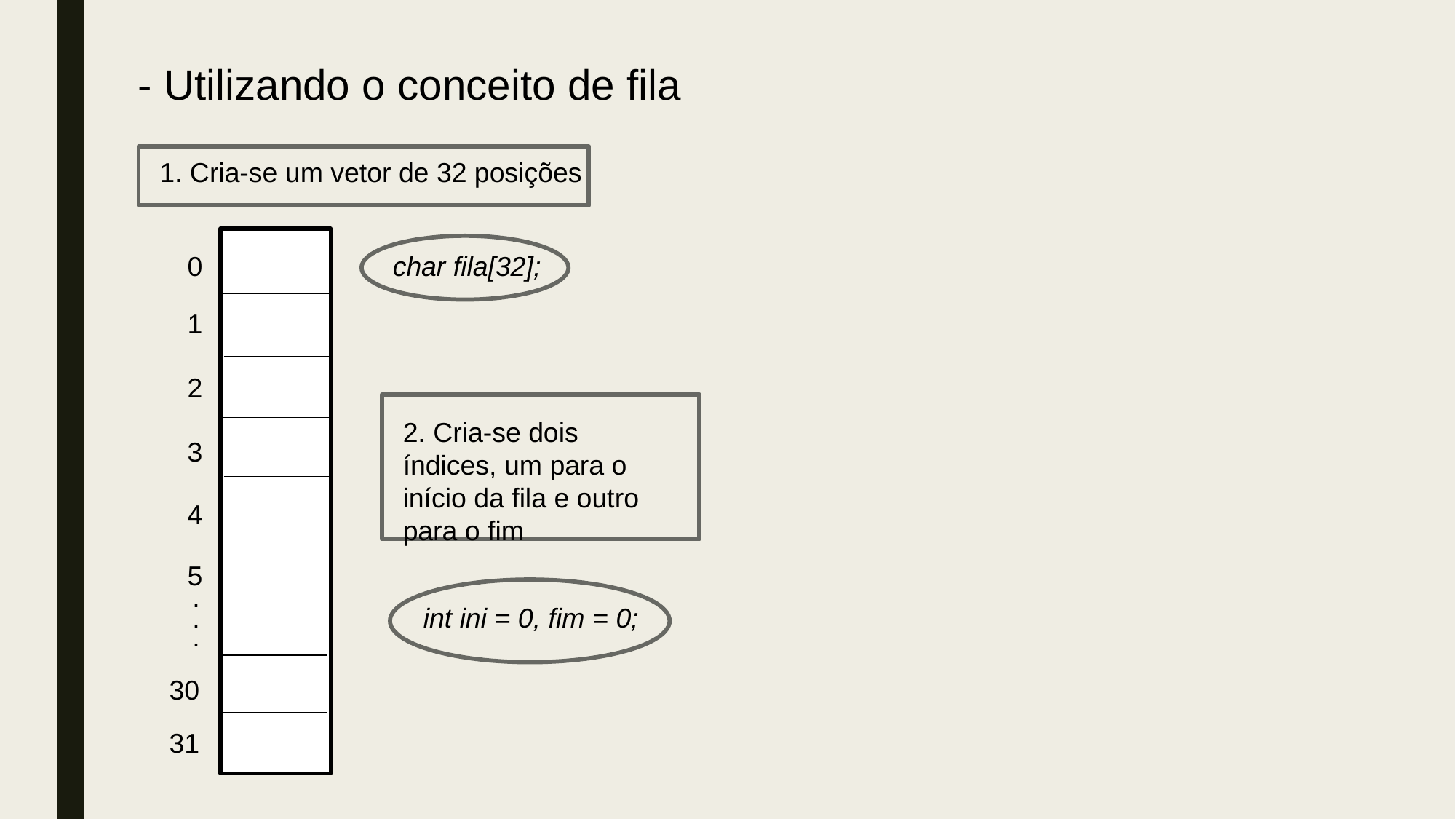

- Utilizando o conceito de fila

1. Cria-se um vetor de 32 posições

0
char fila[32];
1
2

2. Cria-se dois índices, um para o início da fila e outro para o fim
3
4
5
.

.
int ini = 0, fim = 0;
.
30
31